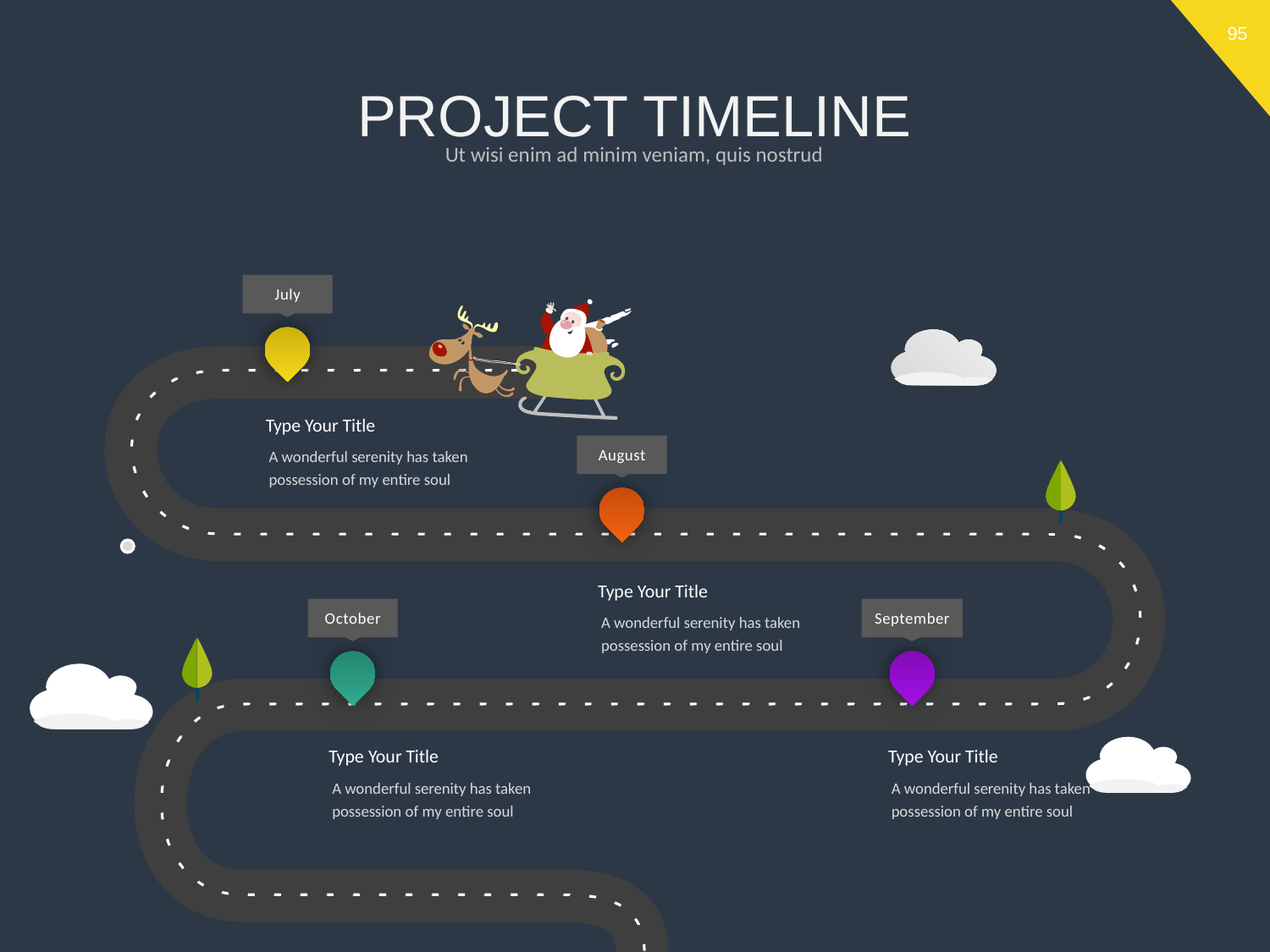

# PROJECT TIMELINE
Ut wisi enim ad minim veniam, quis nostrud
July

Type Your Title
August
A wonderful serenity has taken possession of my entire soul

Type Your Title
October
September
A wonderful serenity has taken possession of my entire soul

Type Your Title
Type Your Title

A wonderful serenity has taken possession of my entire soul
A wonderful serenity has taken possession of my entire soul